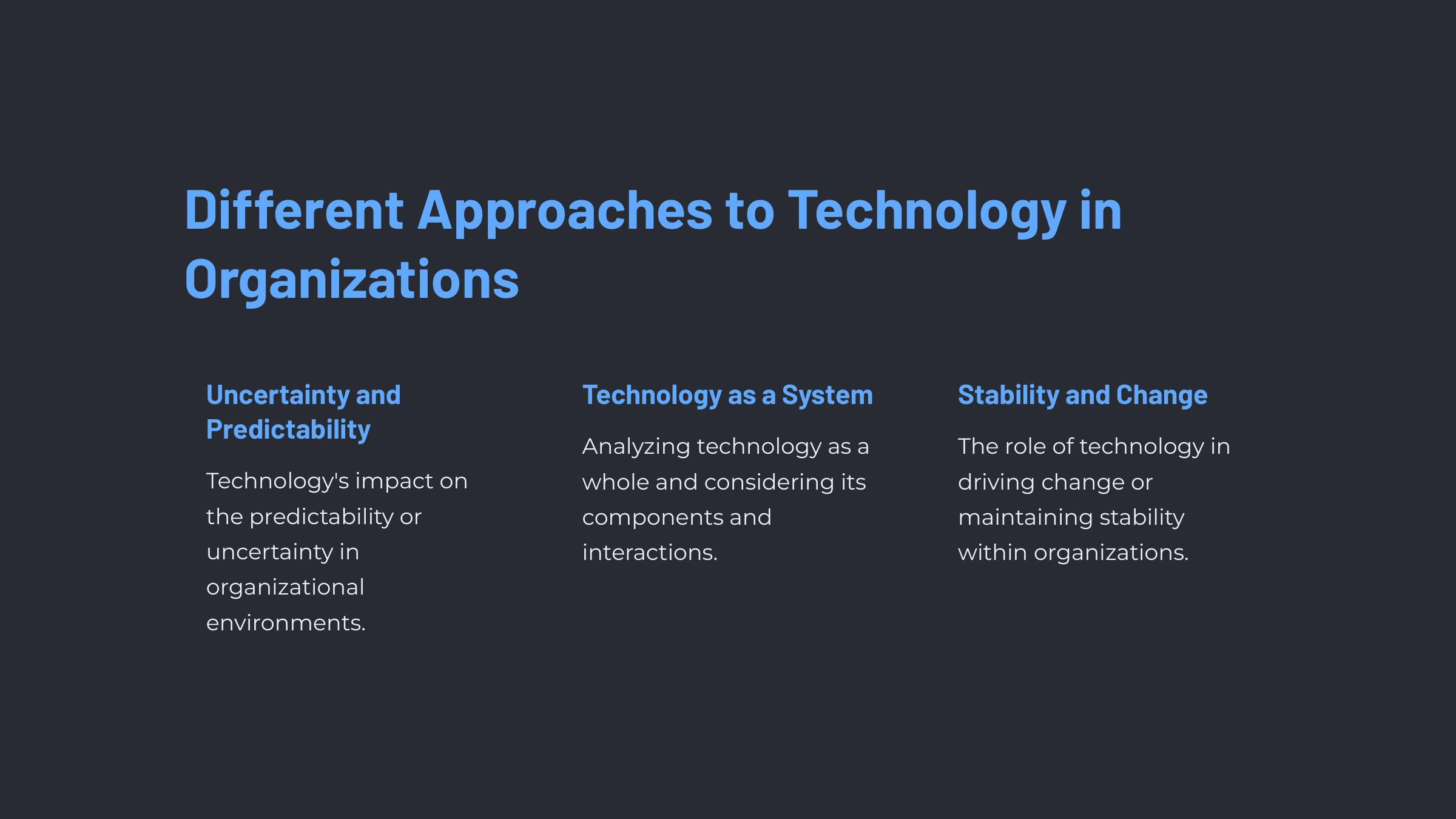

Different Approaches to Technology in Organizations

Uncertainty and Predictability
Technology as a System
Stability and Change
Analyzing technology as a whole and considering its components and interactions.
The role of technology in driving change or maintaining stability within organizations.
Technology's impact on the predictability or uncertainty in organizational environments.